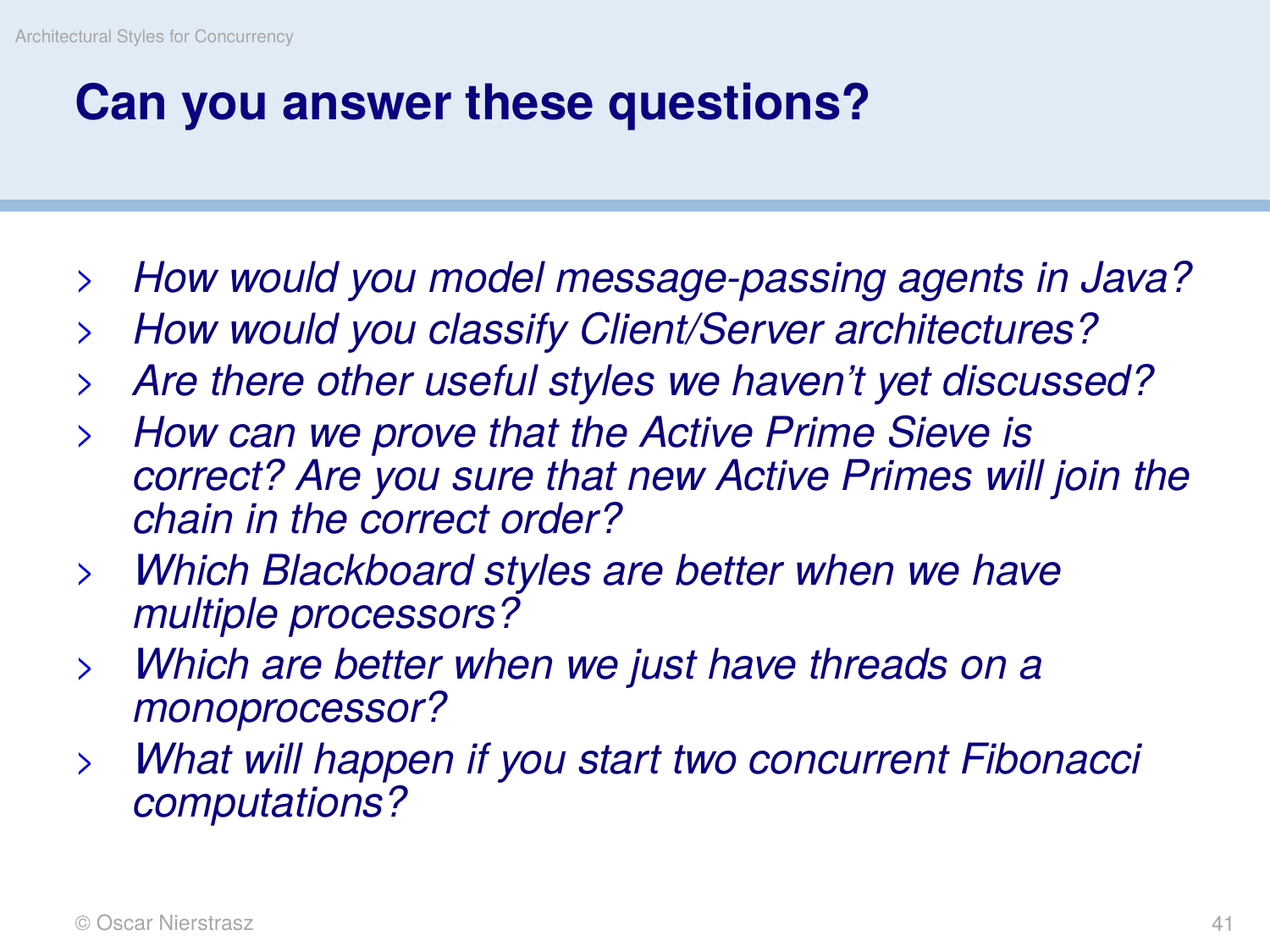

Architectural Styles for Concurrency
# Can you answer these questions?
How would you model message-passing agents in Java?
How would you classify Client/Server architectures?
Are there other useful styles we haven’t yet discussed?
How can we prove that the Active Prime Sieve is correct? Are you sure that new Active Primes will join the chain in the correct order?
Which Blackboard styles are better when we have multiple processors?
Which are better when we just have threads on a monoprocessor?
What will happen if you start two concurrent Fibonacci computations?
© Oscar Nierstrasz
41